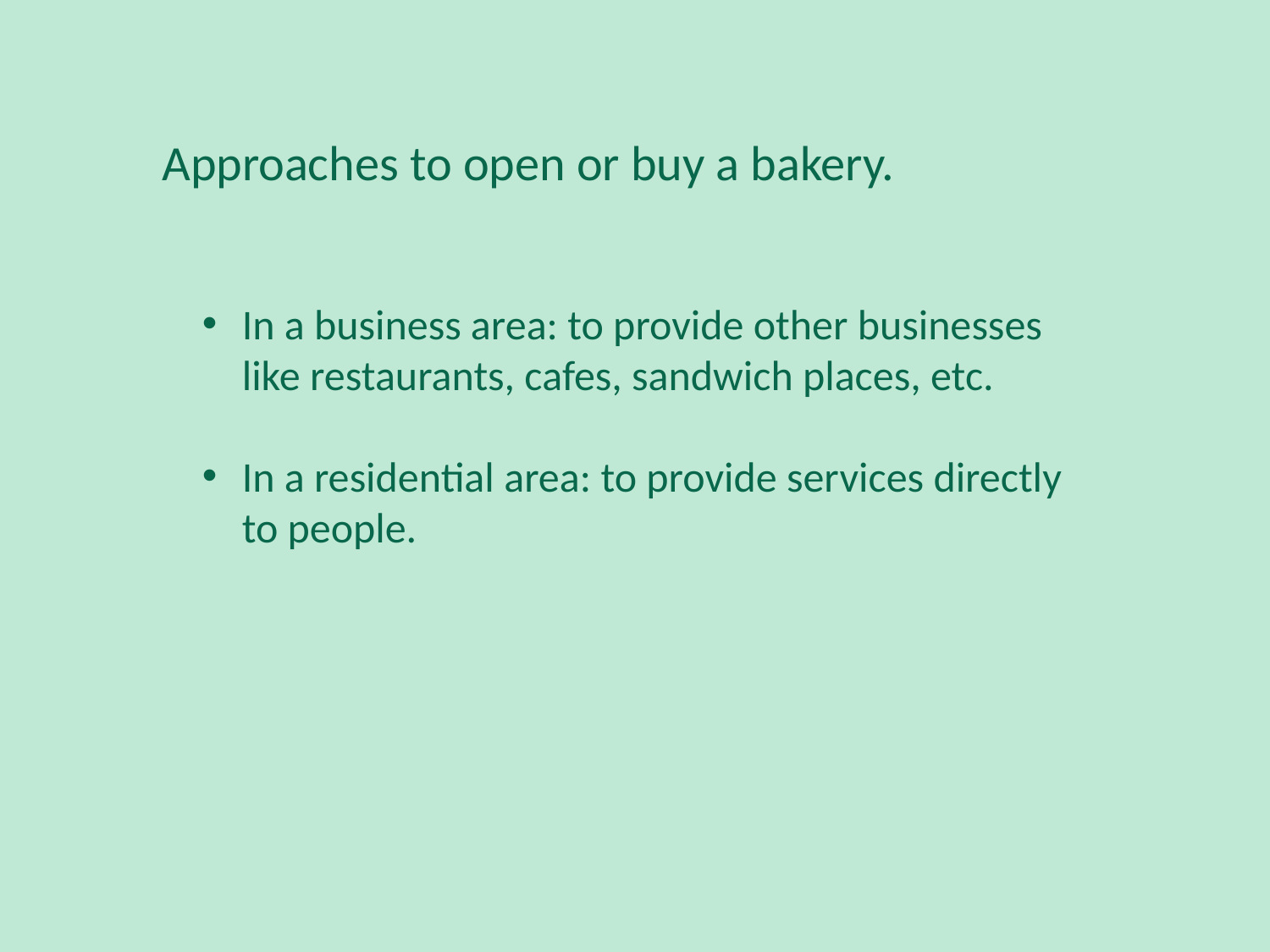

Approaches to open or buy a bakery.
In a business area: to provide other businesses like restaurants, cafes, sandwich places, etc.

In a residential area: to provide services directly to people.